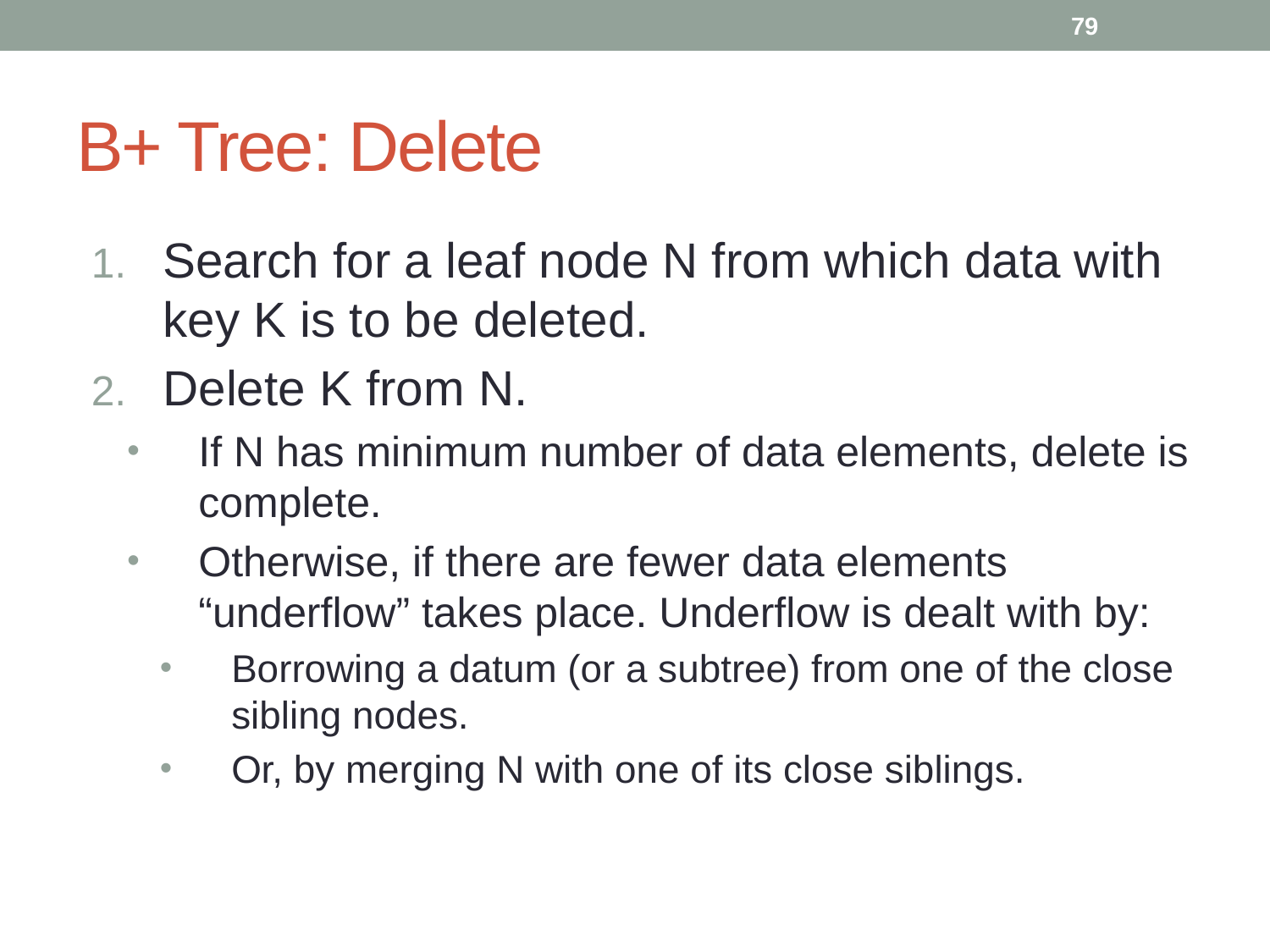

79
# B+ Tree: Delete
Search for a leaf node N from which data with key K is to be deleted.
Delete K from N.
If N has minimum number of data elements, delete is complete.
Otherwise, if there are fewer data elements “underflow” takes place. Underflow is dealt with by:
Borrowing a datum (or a subtree) from one of the close sibling nodes.
Or, by merging N with one of its close siblings.